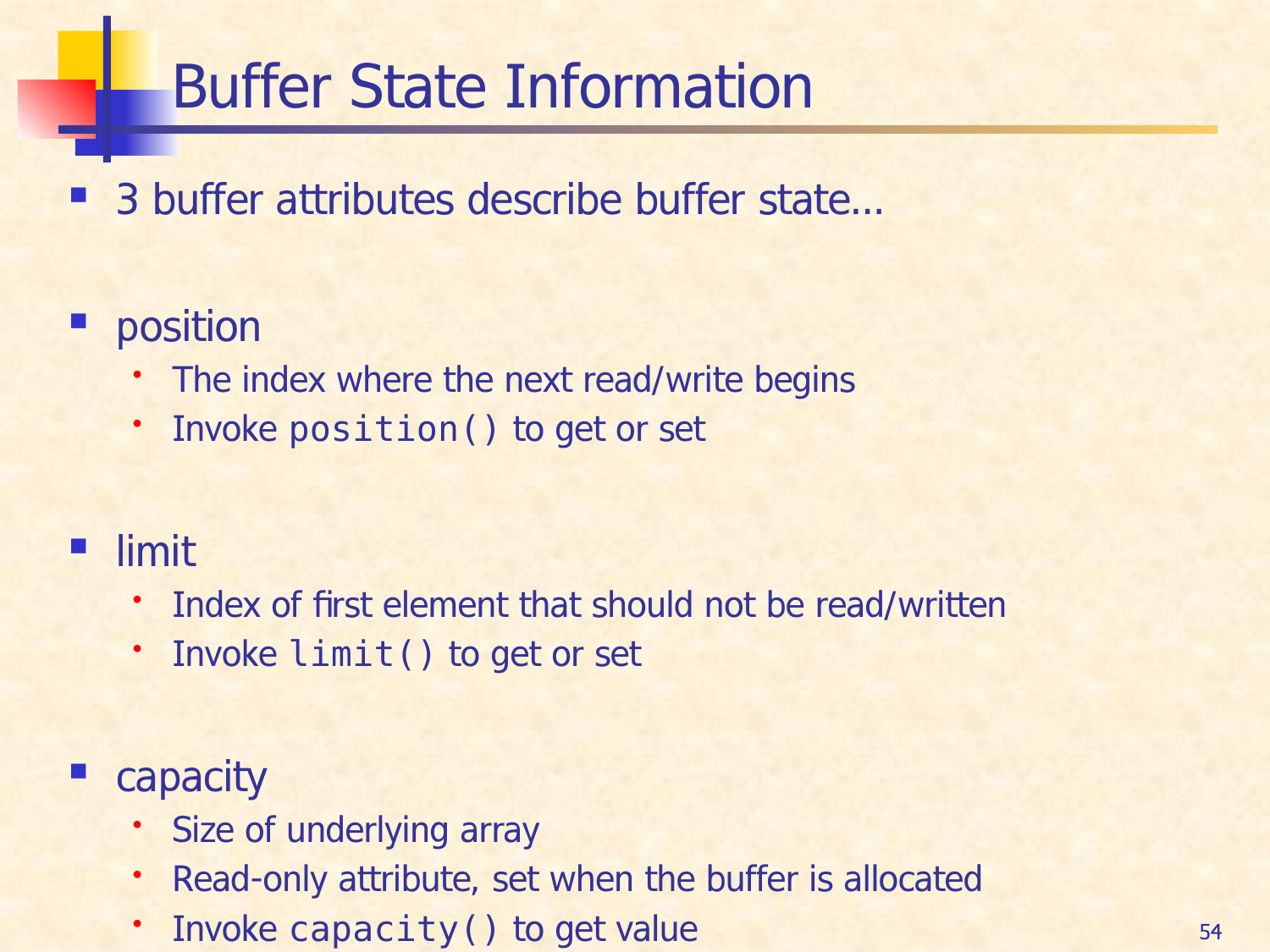

# Buffer State Information
3 buffer attributes describe buffer state…

position
The index where the next read/write begins
Invoke position() to get or set

limit
Index of first element that should not be read/written
Invoke limit() to get or set

capacity
Size of underlying array
Read-only attribute, set when the buffer is allocated
Invoke capacity() to get value

54